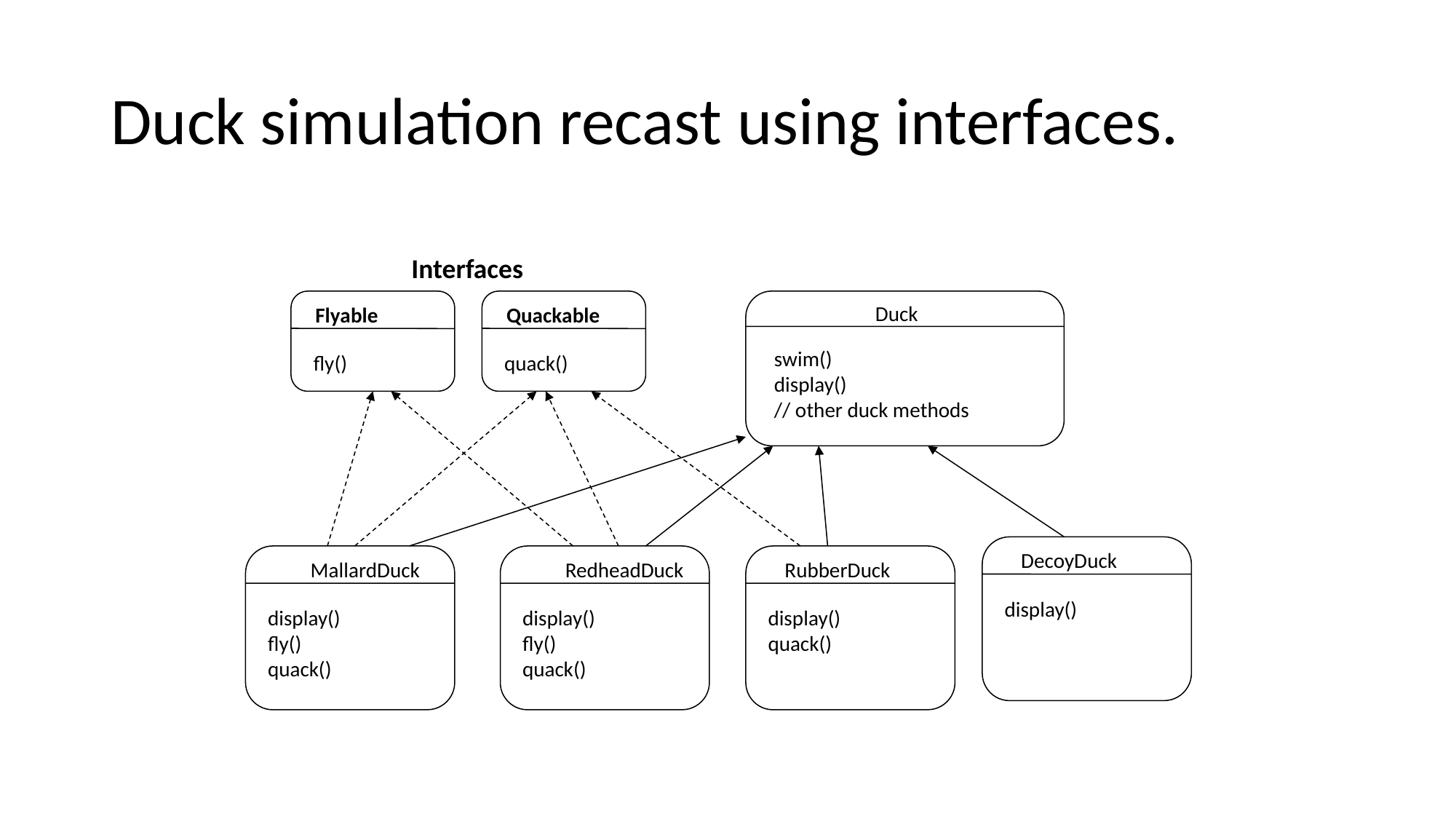

# Duck simulation recast using interfaces.
Interfaces

Flyable

fly()

Quackable

quack()

Duck

swim()
display()
// other duck methods

DecoyDuck

display()

MallardDuck

display()
fly()
quack()

RedheadDuck

display()
fly()
quack()

RubberDuck

display()
quack()